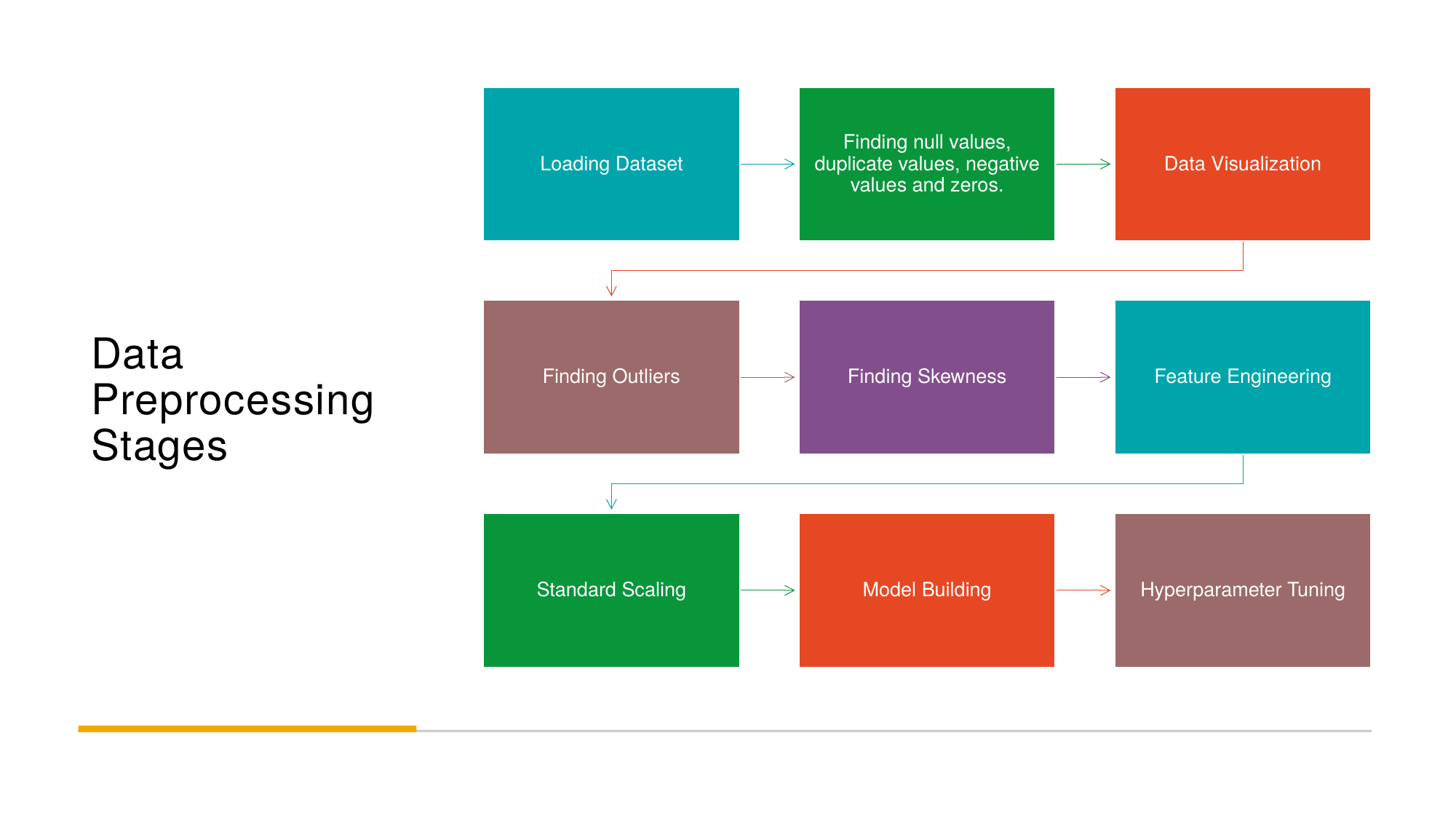

# Data Preprocessing Stages

Loading Dataset

Finding null values, duplicate values, negative values and zeros.

Data Visualization

Finding Outliers

Finding Skewness

Feature Engineering

Standard Scaling

Model Building
Hyperparameter Tuning